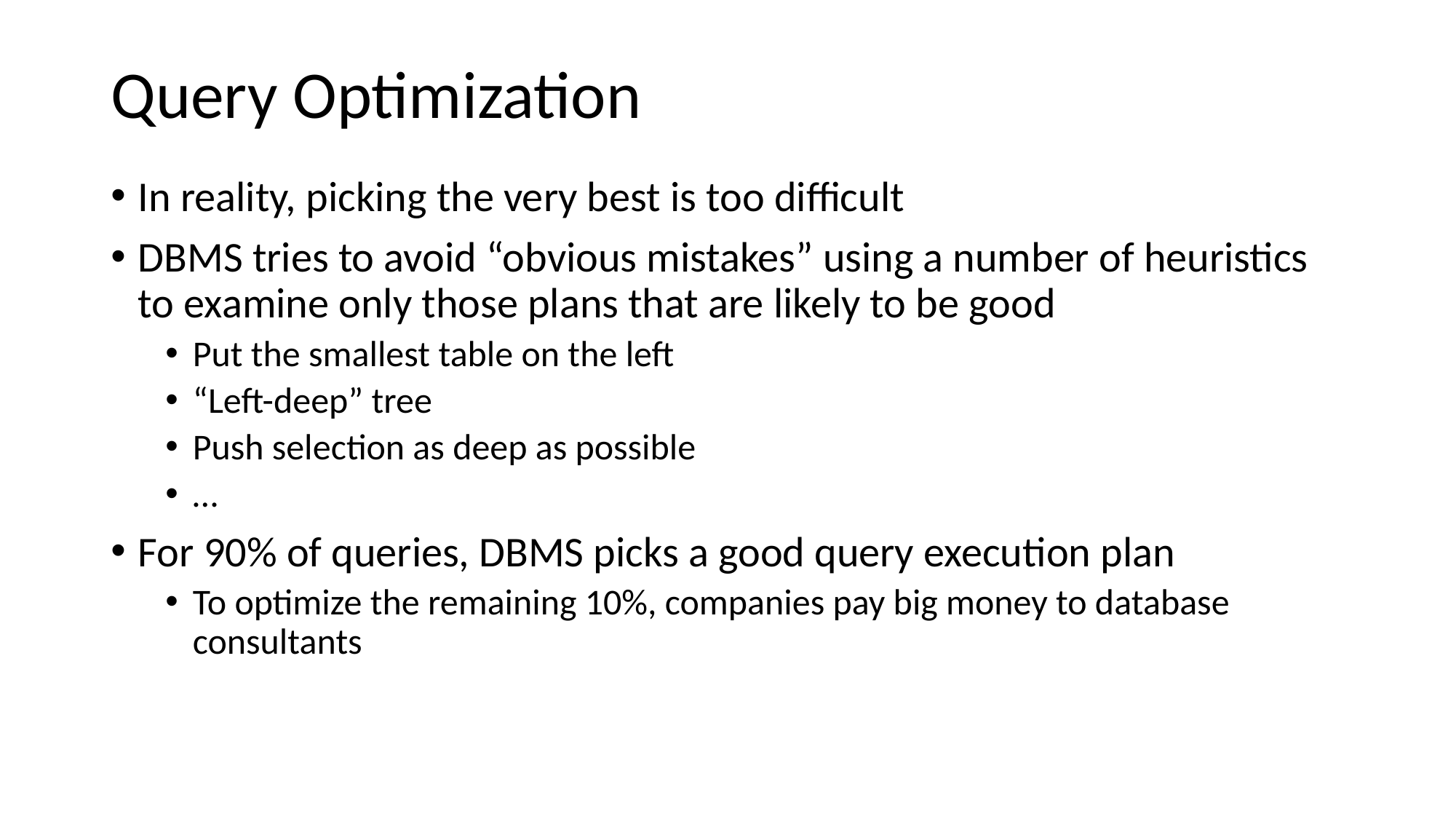

# Query Optimization
In reality, picking the very best is too difficult
DBMS tries to avoid “obvious mistakes” using a number of heuristics to examine only those plans that are likely to be good
Put the smallest table on the left
“Left-deep” tree
Push selection as deep as possible
…
For 90% of queries, DBMS picks a good query execution plan
To optimize the remaining 10%, companies pay big money to database consultants